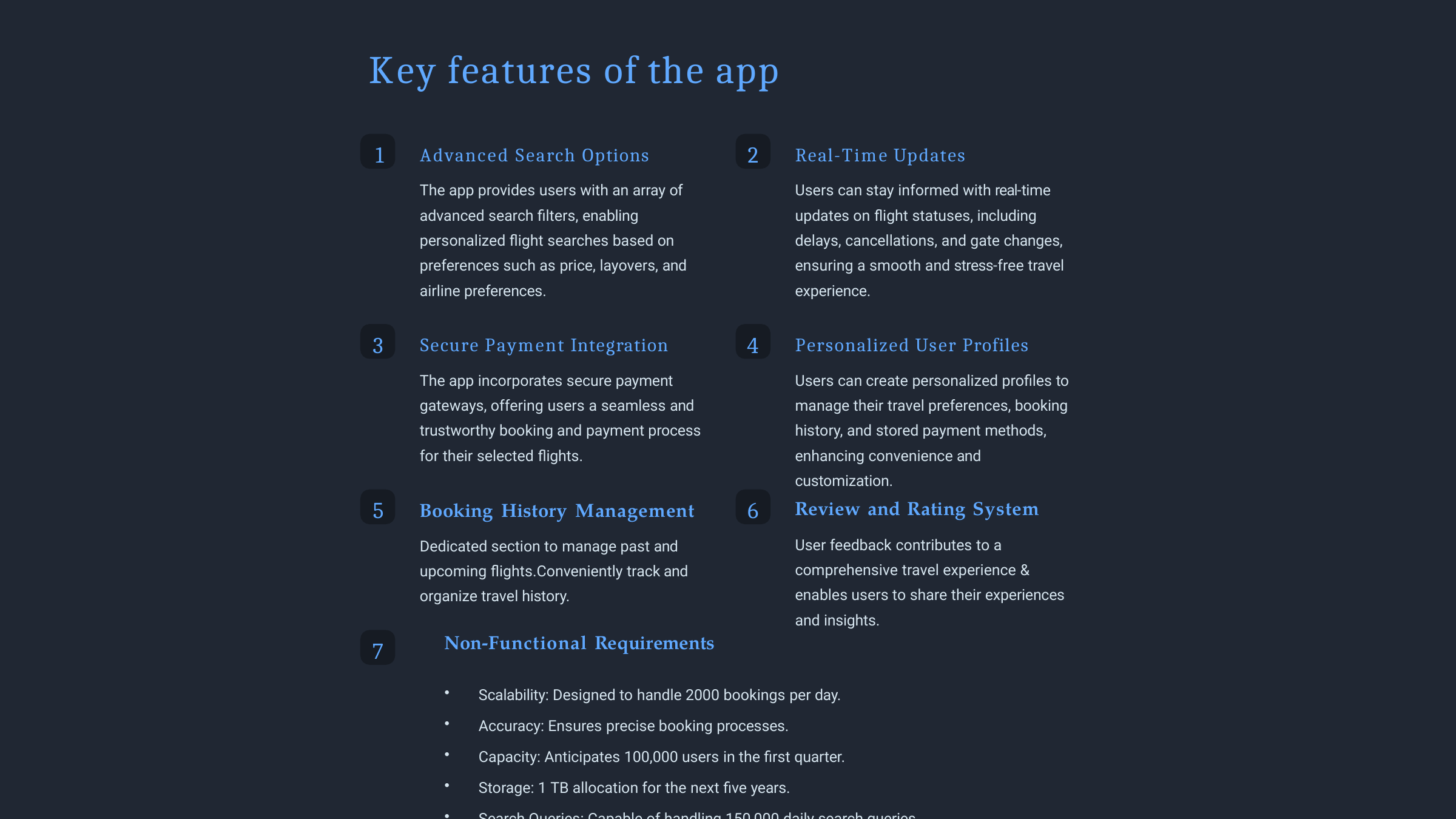

# Key features of the app

1
2
Advanced Search Options
The app provides users with an array of advanced search filters, enabling personalized flight searches based on preferences such as price, layovers, and airline preferences.
Real-Time Updates
Users can stay informed with real-time updates on flight statuses, including delays, cancellations, and gate changes, ensuring a smooth and stress-free travel experience.

3
4
Secure Payment Integration
The app incorporates secure payment gateways, offering users a seamless and trustworthy booking and payment process for their selected flights.
Personalized User Profiles
Users can create personalized profiles to manage their travel preferences, booking history, and stored payment methods, enhancing convenience and customization.
Review and Rating System
User feedback contributes to a comprehensive travel experience & enables users to share their experiences and insights.

5
6
Booking History Management
Dedicated section to manage past and upcoming flights.Conveniently track and organize travel history.
Non-Functional Requirements

7
Scalability: Designed to handle 2000 bookings per day.
Accuracy: Ensures precise booking processes.
Capacity: Anticipates 100,000 users in the first quarter.
Storage: 1 TB allocation for the next five years.
Search Queries: Capable of handling 150,000 daily search queries.